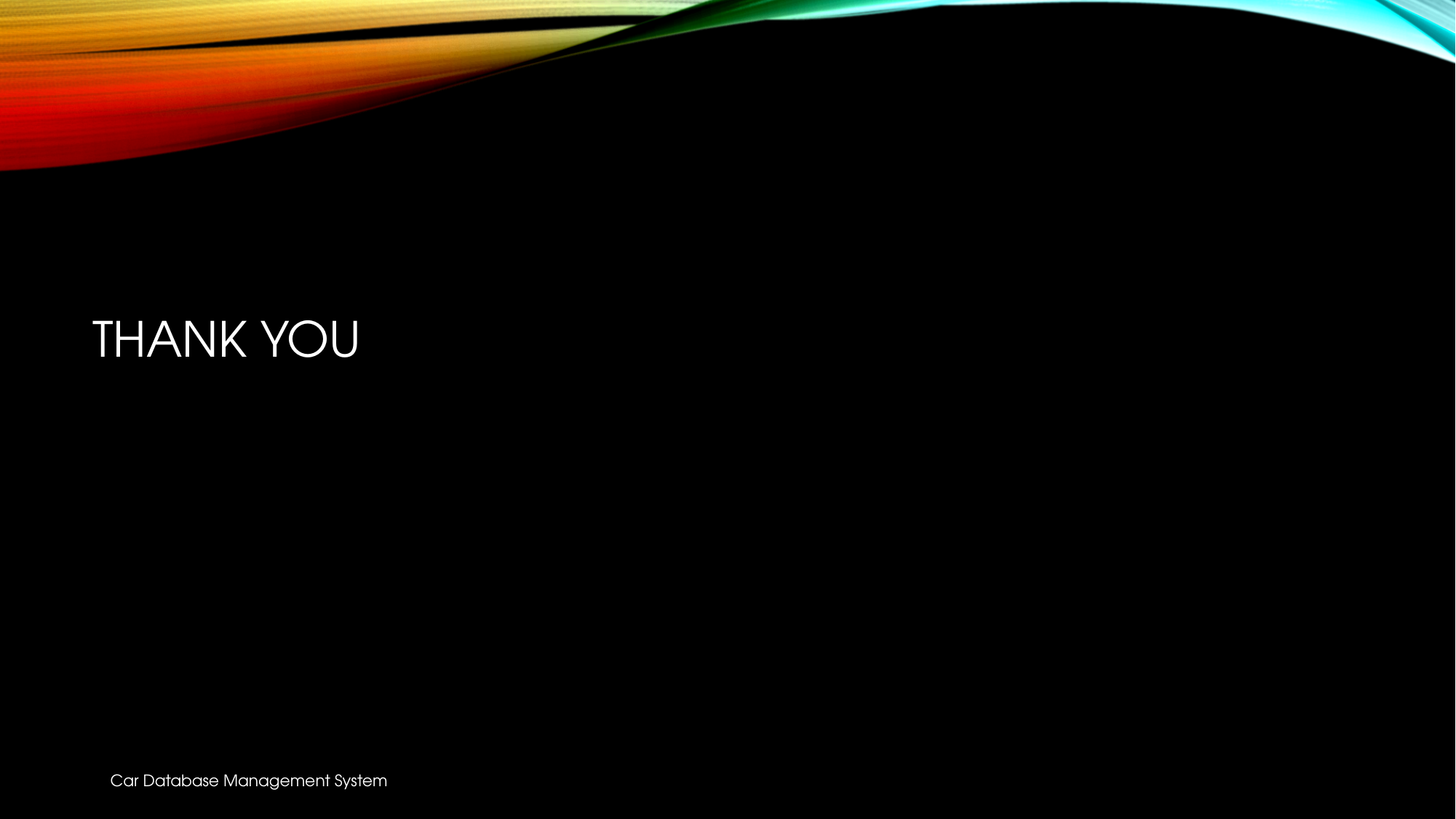

# THANK YOU
Car Database Management System